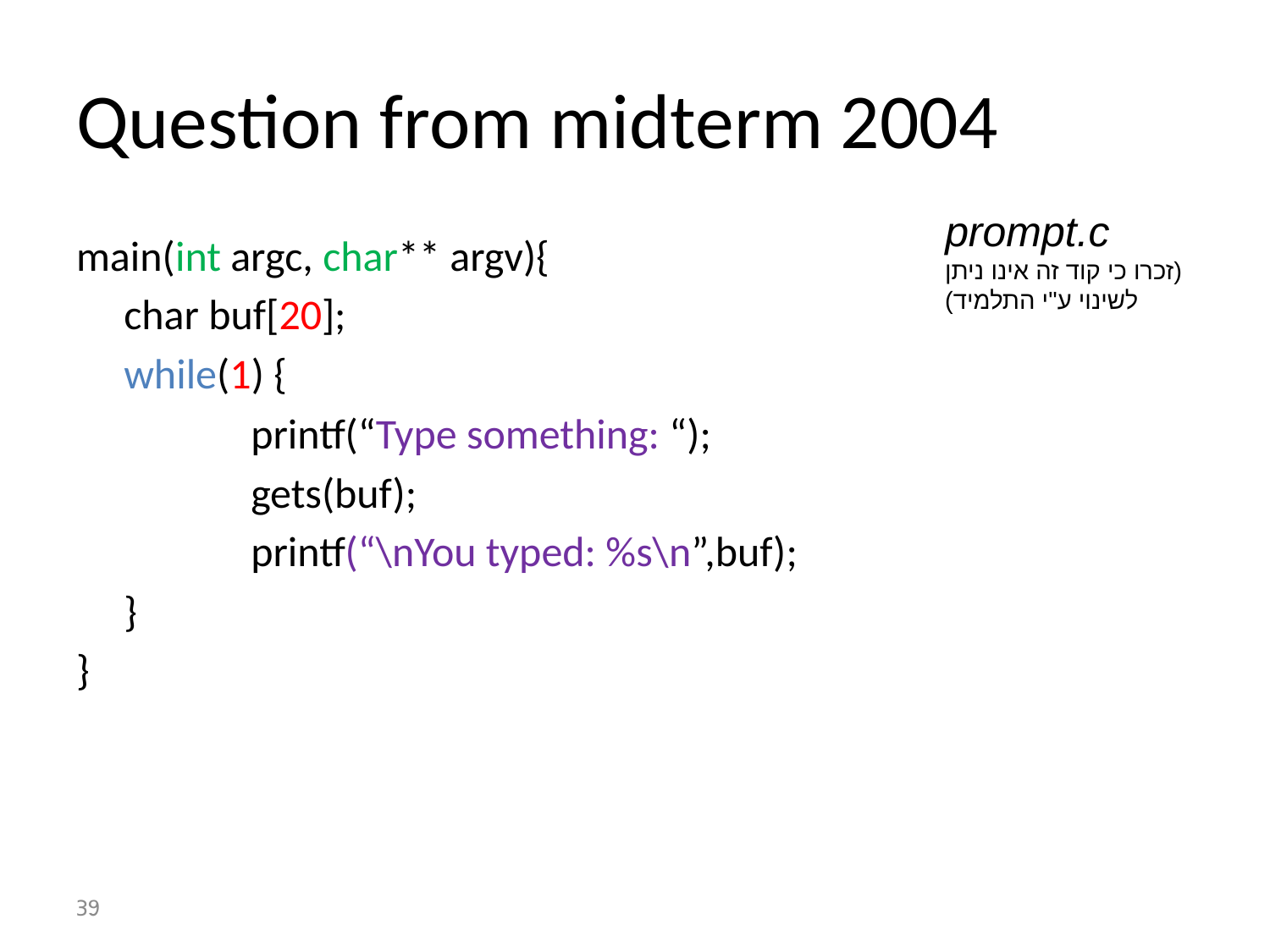

# Question from midterm 2004
prompt.c
(זכרו כי קוד זה אינו ניתן לשינוי ע"י התלמיד)
main(int argc, char** argv){
	char buf[20];
	while(1) {
		printf(“Type something: “);
		gets(buf);
		printf(“\nYou typed: %s\n”,buf);
	}
}
39